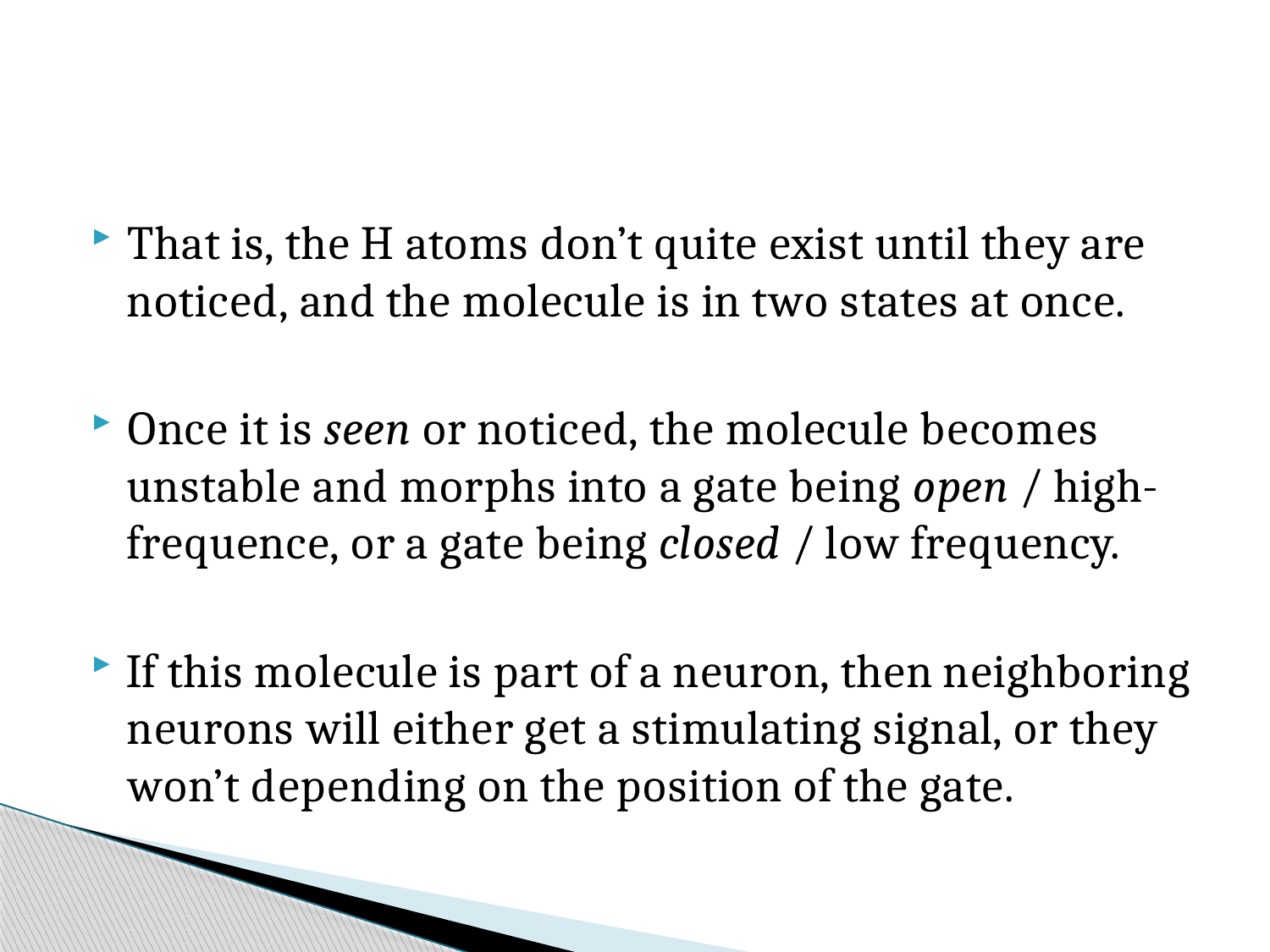

#
That is, the H atoms don’t quite exist until they are noticed, and the molecule is in two states at once.

Once it is seen or noticed, the molecule becomes unstable and morphs into a gate being open / high-frequence, or a gate being closed / low frequency.

If this molecule is part of a neuron, then neighboring neurons will either get a stimulating signal, or they won’t depending on the position of the gate.